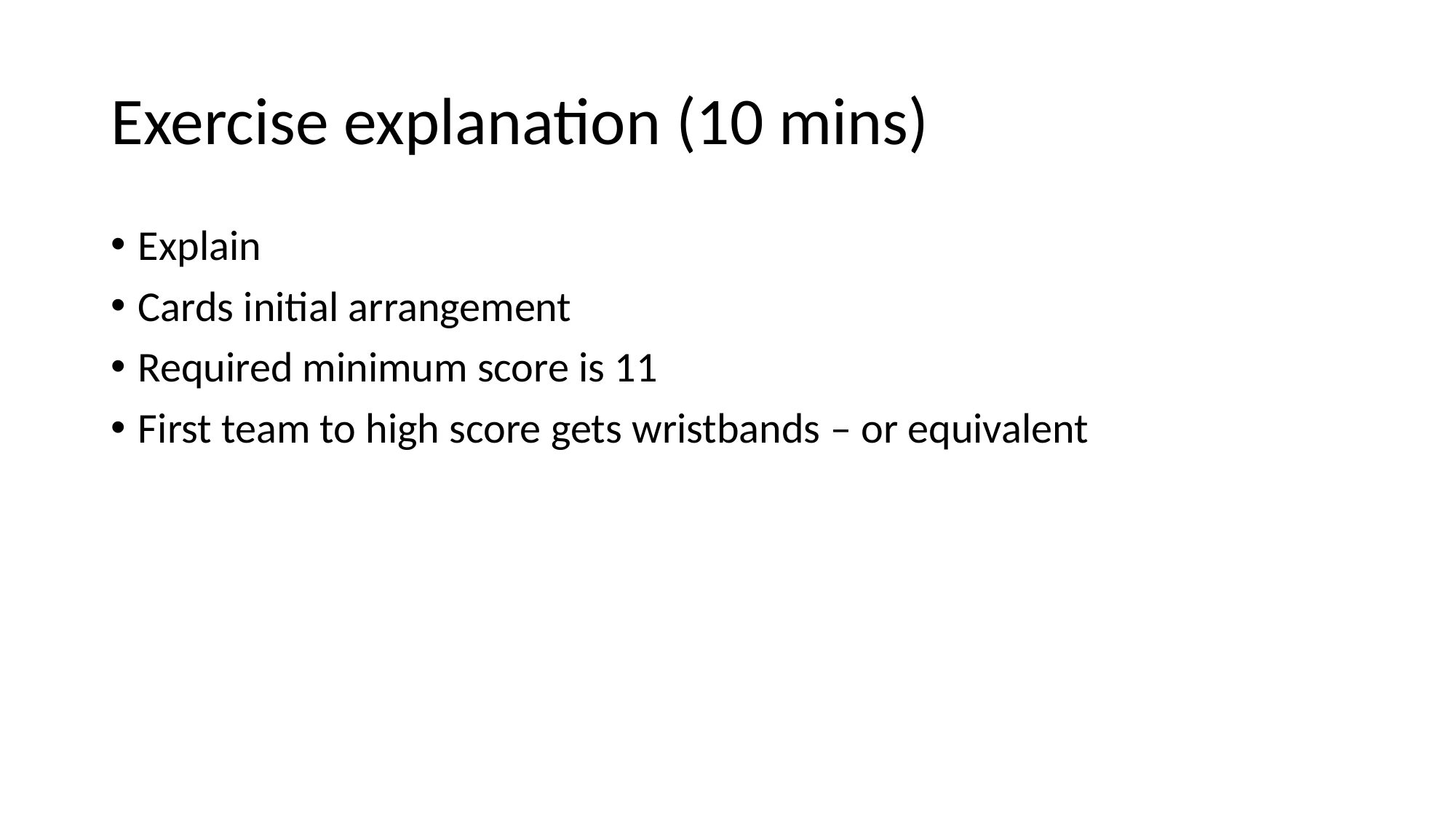

# Exercise explanation (10 mins)
Explain
Cards initial arrangement
Required minimum score is 11
First team to high score gets wristbands – or equivalent